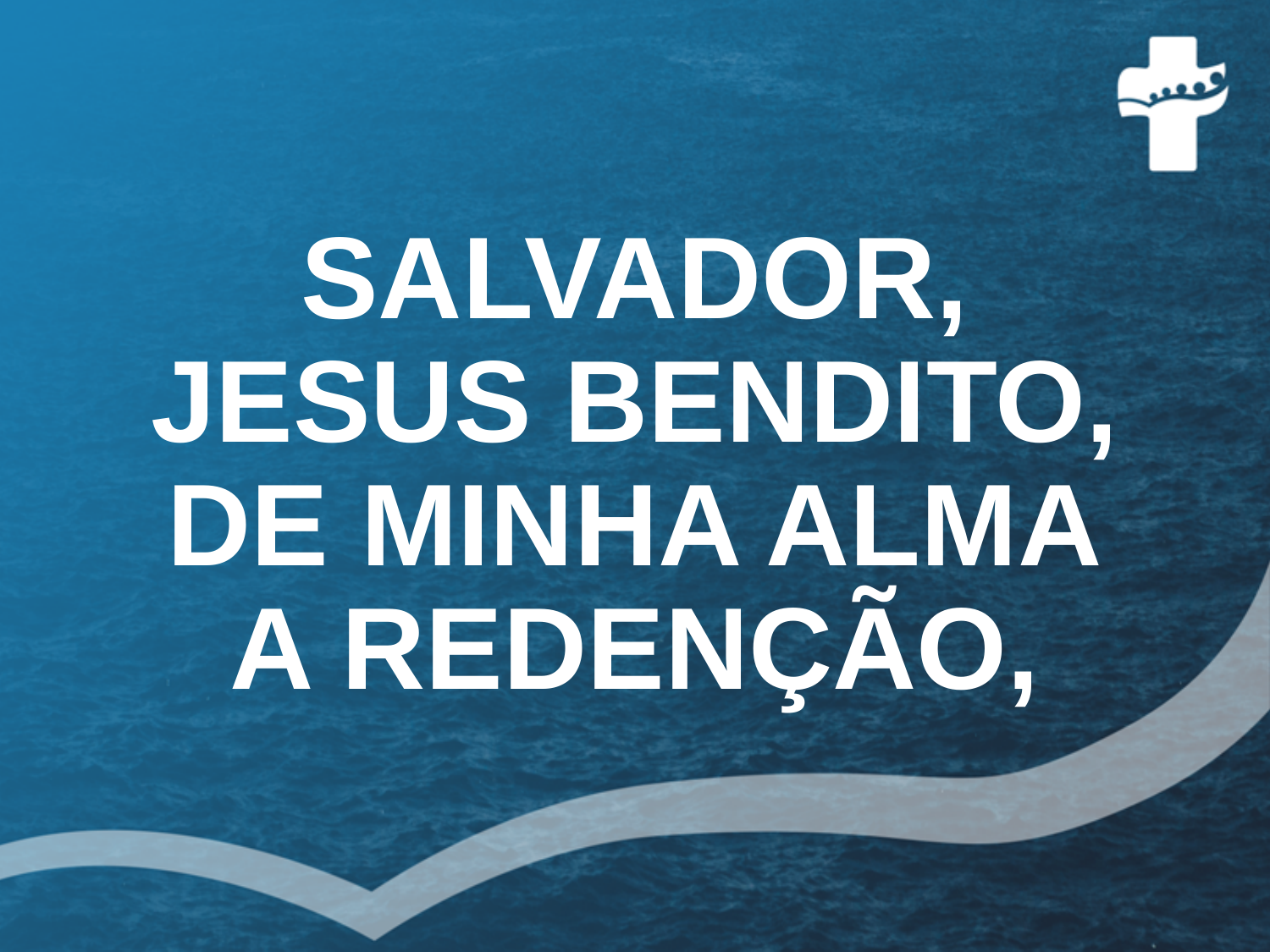

# SALVADOR, JESUS BENDITO, DE MINHA ALMA A REDENÇÃO,